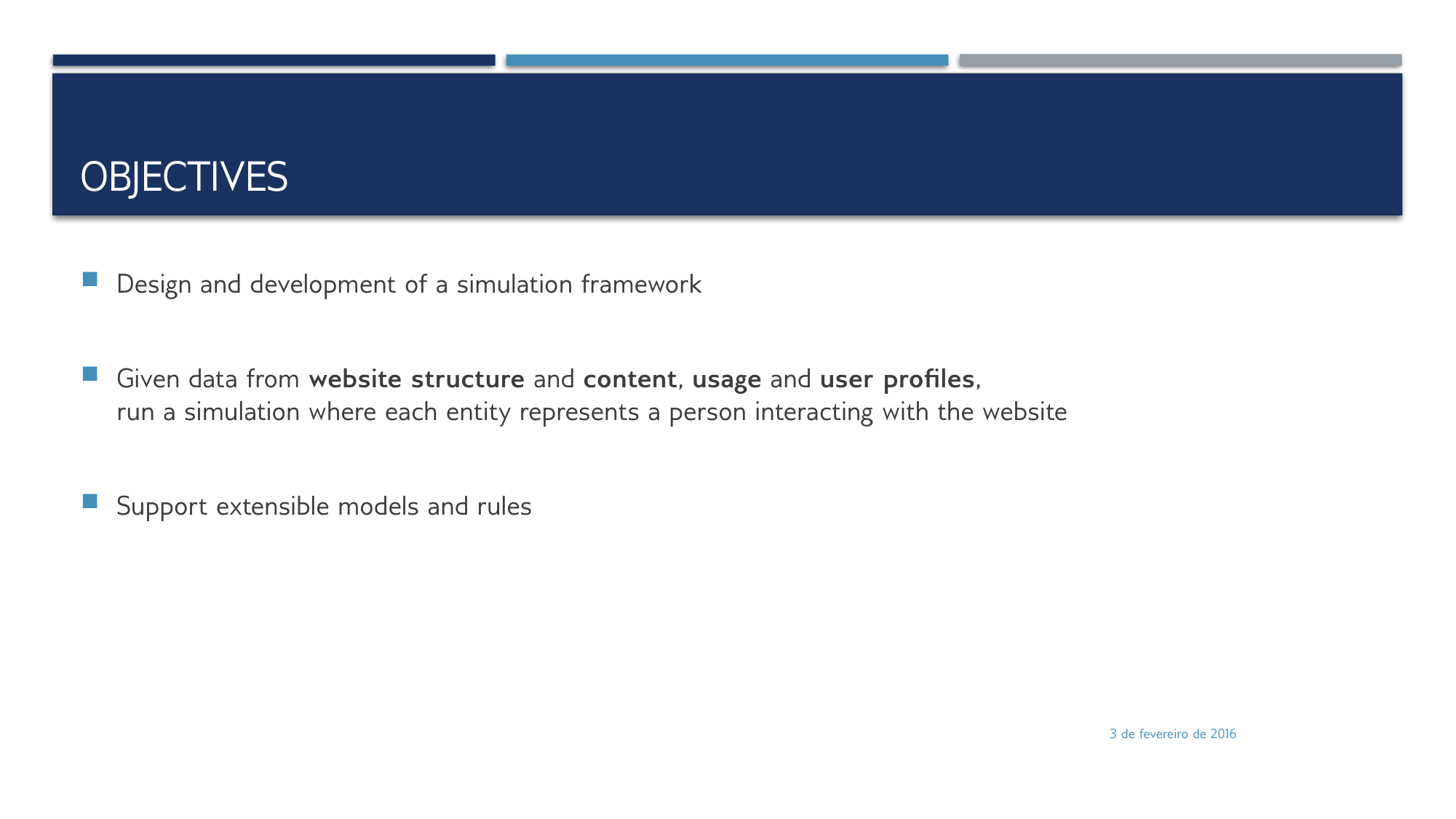

# Objectives
Design and development of a simulation framework

Given data from website structure and content, usage and user profiles,
run a simulation where each entity represents a person interacting with the website

Support extensible models and rules

3 de fevereiro de 2016